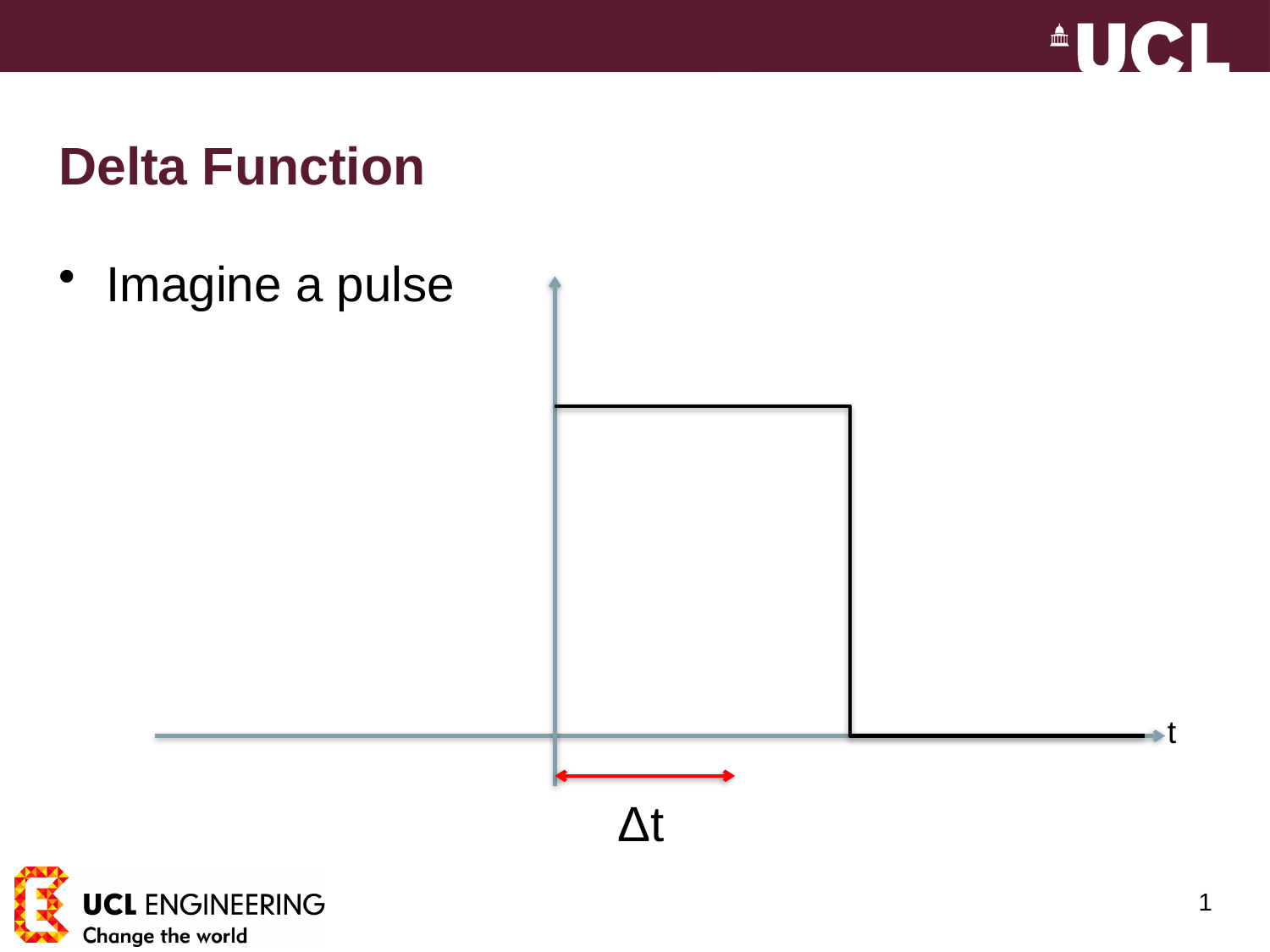

# Delta Function
Imagine a pulse
t
Δt
1